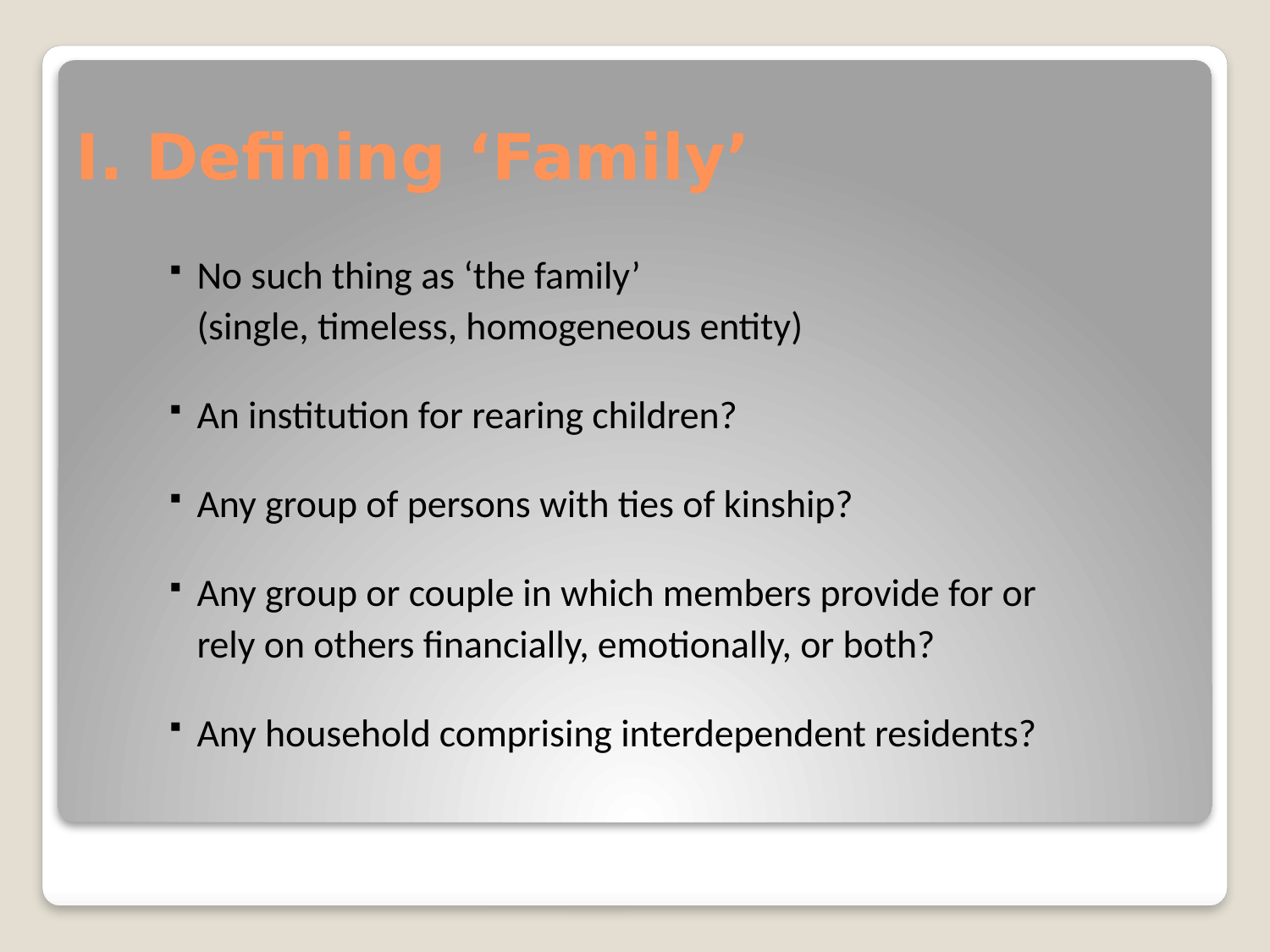

# I. Defining ‘Family’
No such thing as ‘the family’
(single, timeless, homogeneous entity)
An institution for rearing children?
Any group of persons with ties of kinship?
Any group or couple in which members provide for or
rely on others financially, emotionally, or both?
Any household comprising interdependent residents?